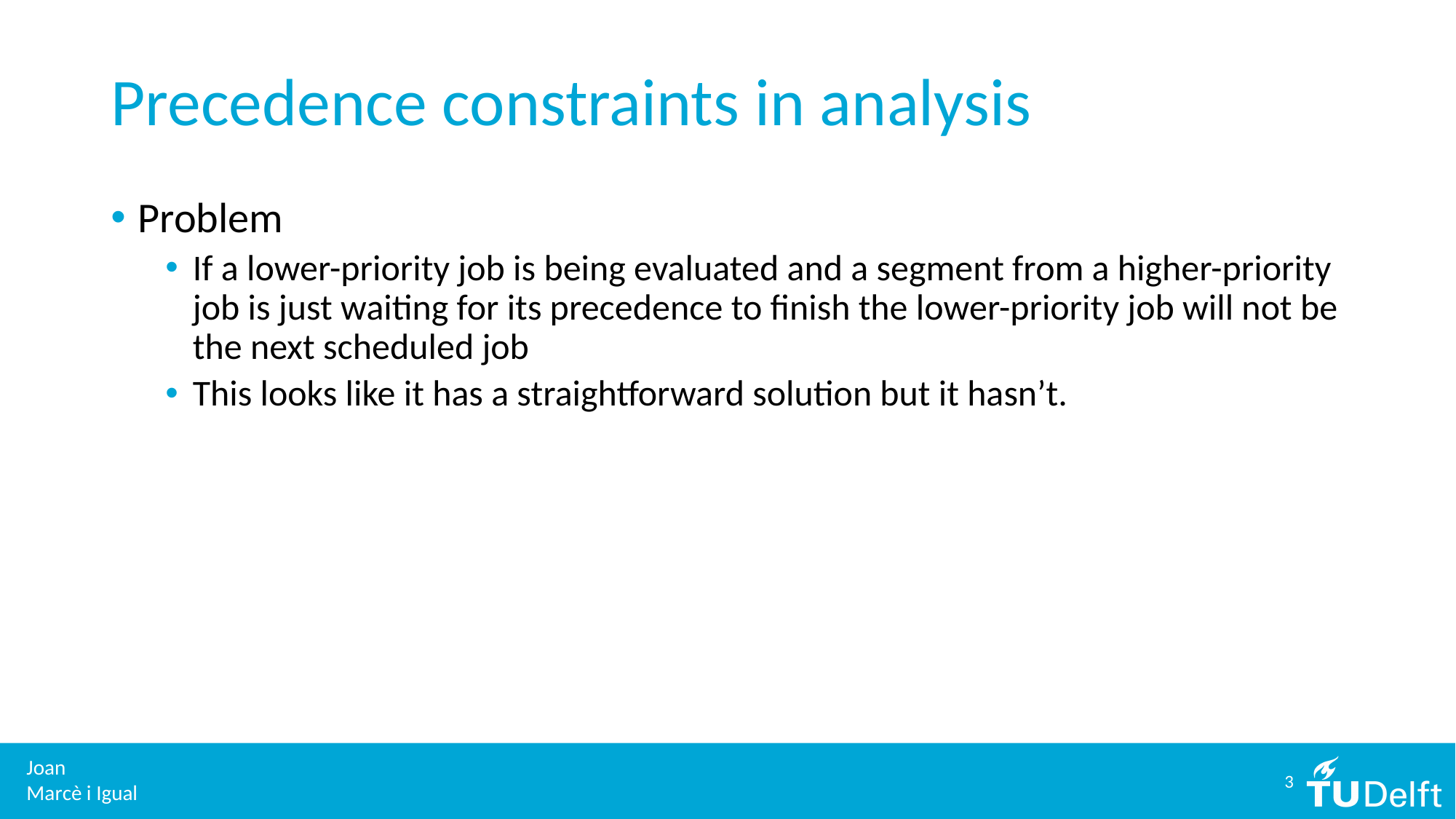

# Precedence constraints in analysis
Problem
If a lower-priority job is being evaluated and a segment from a higher-priority job is just waiting for its precedence to finish the lower-priority job will not be the next scheduled job
This looks like it has a straightforward solution but it hasn’t.
3